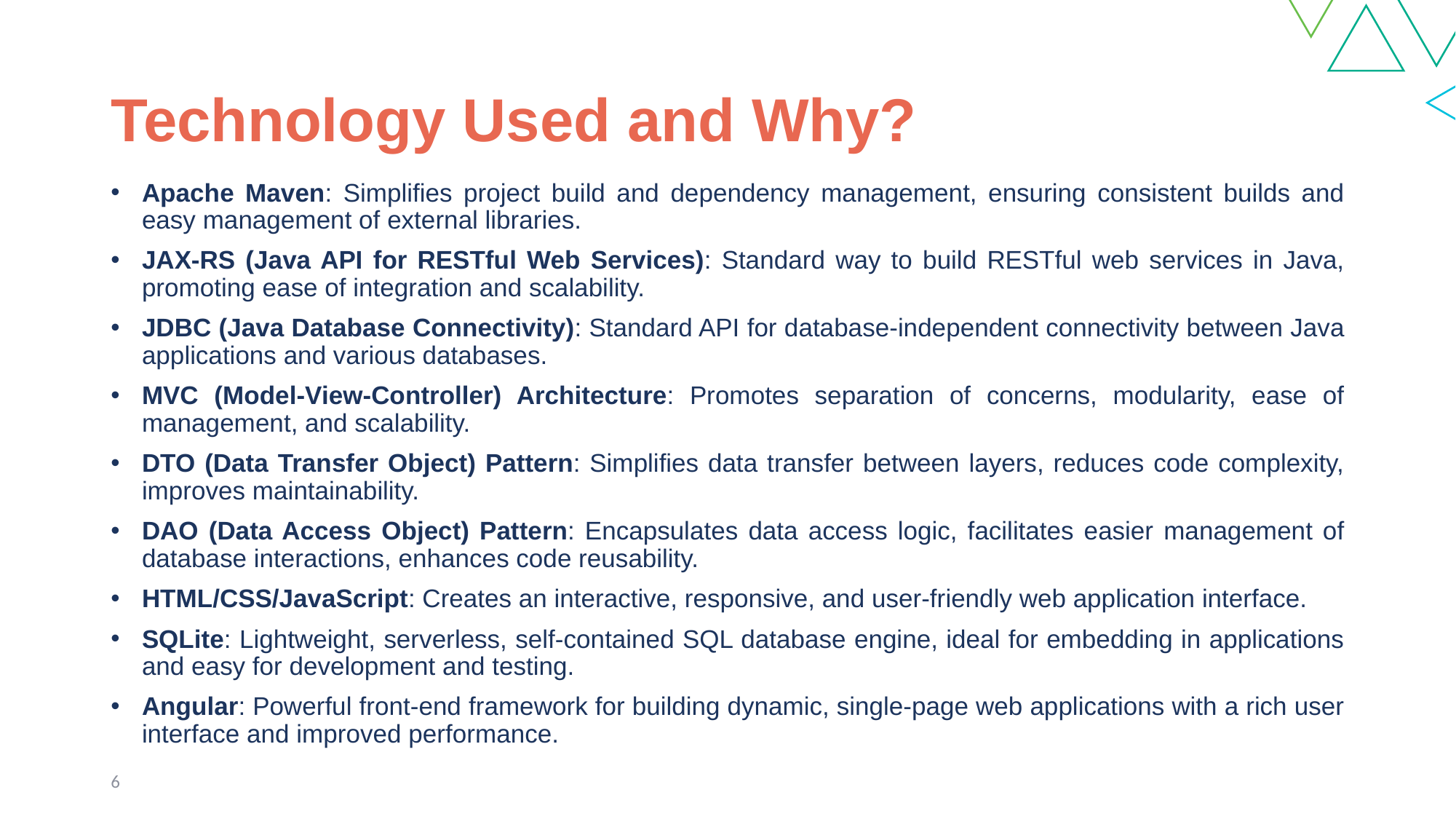

# Technology Used and Why?
Apache Maven: Simplifies project build and dependency management, ensuring consistent builds and easy management of external libraries.
JAX-RS (Java API for RESTful Web Services): Standard way to build RESTful web services in Java, promoting ease of integration and scalability.
JDBC (Java Database Connectivity): Standard API for database-independent connectivity between Java applications and various databases.
MVC (Model-View-Controller) Architecture: Promotes separation of concerns, modularity, ease of management, and scalability.
DTO (Data Transfer Object) Pattern: Simplifies data transfer between layers, reduces code complexity, improves maintainability.
DAO (Data Access Object) Pattern: Encapsulates data access logic, facilitates easier management of database interactions, enhances code reusability.
HTML/CSS/JavaScript: Creates an interactive, responsive, and user-friendly web application interface.
SQLite: Lightweight, serverless, self-contained SQL database engine, ideal for embedding in applications and easy for development and testing.
Angular: Powerful front-end framework for building dynamic, single-page web applications with a rich user interface and improved performance.

6